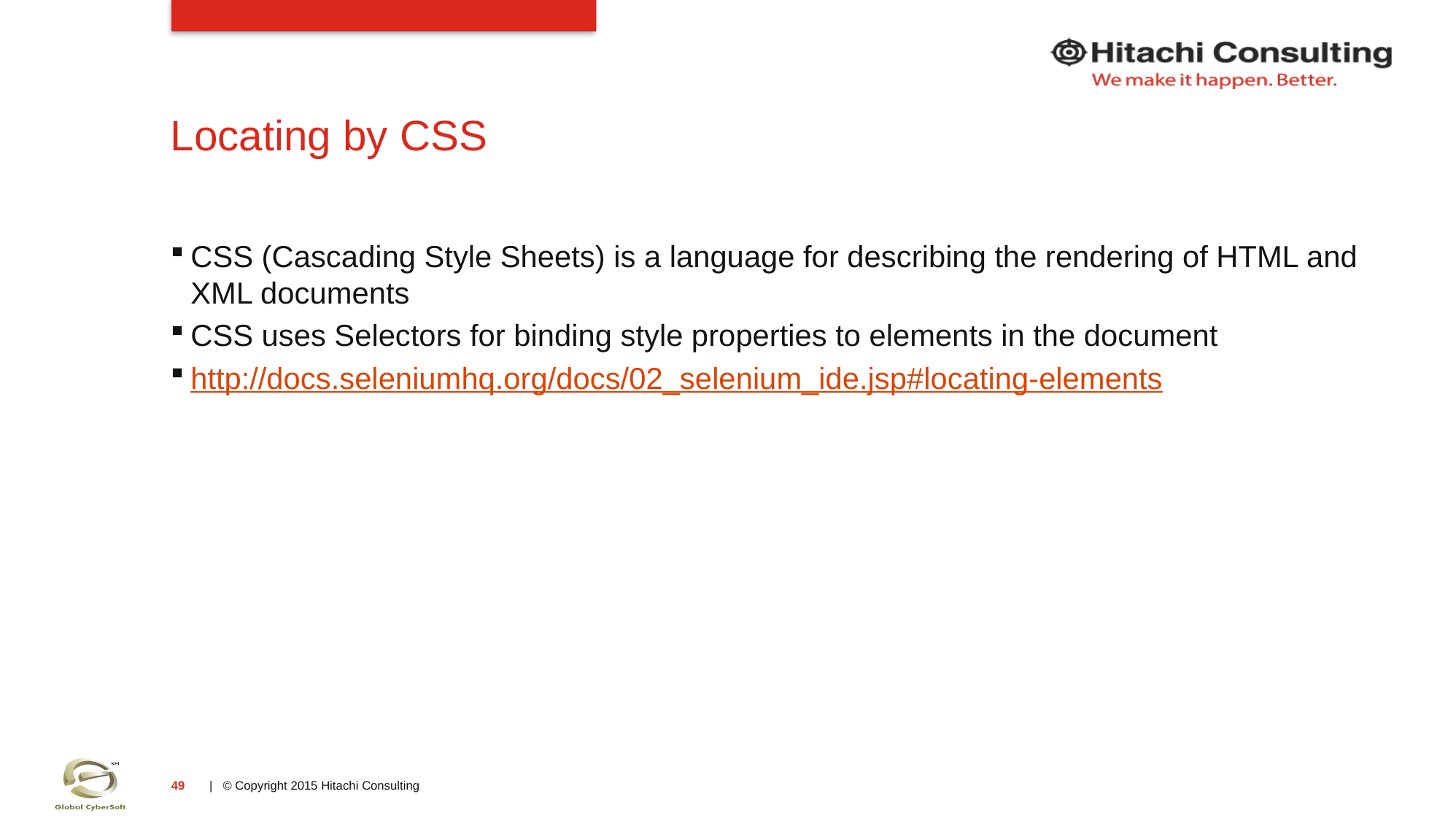

# Locating by CSS

CSS (Cascading Style Sheets) is a language for describing the rendering of HTML and XML documents
CSS uses Selectors for binding style properties to elements in the document
http://docs.seleniumhq.org/docs/02_selenium_ide.jsp#locating-elements